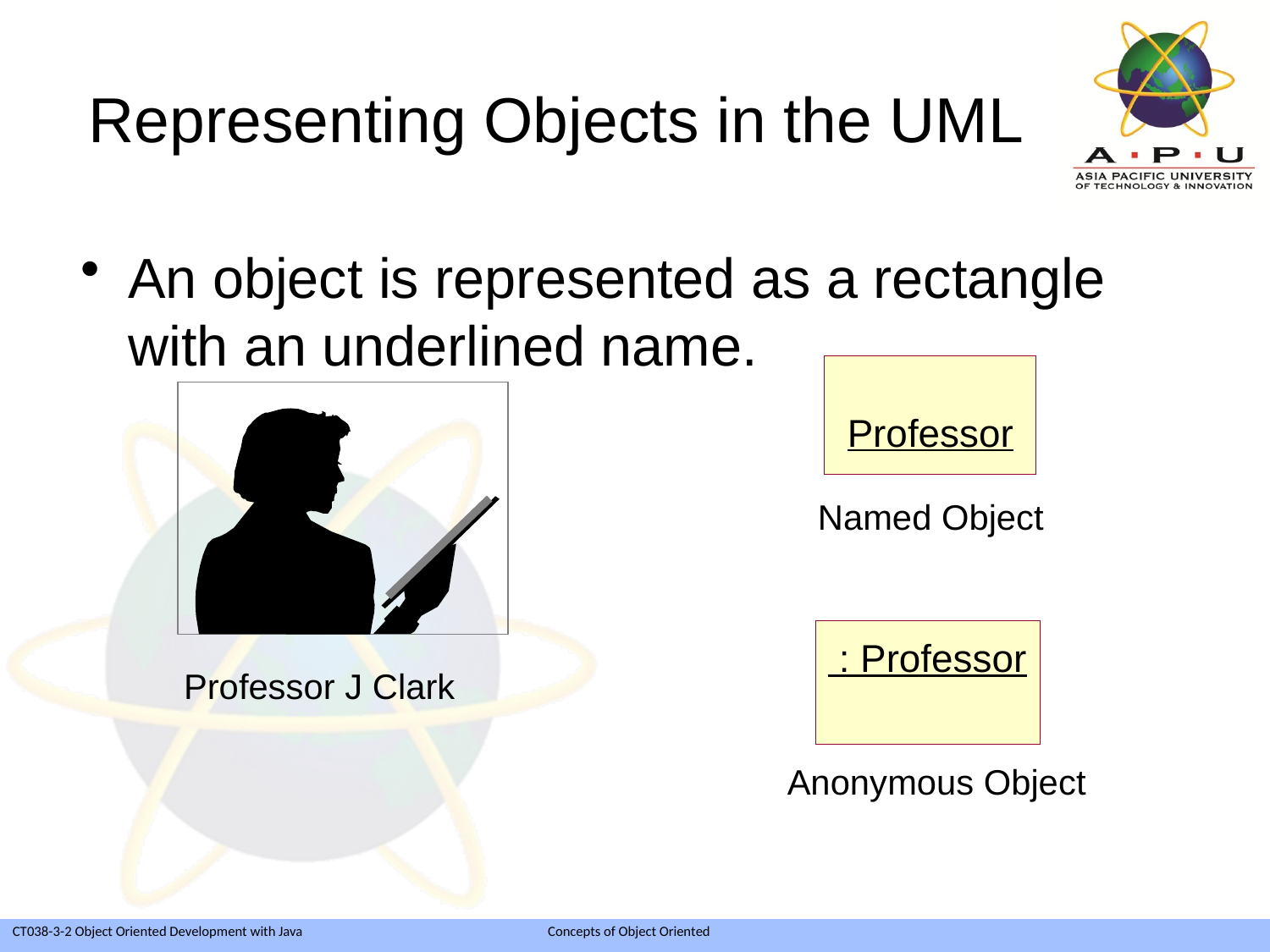

# Representing Objects in the UML
An object is represented as a rectangle with an underlined name.

Professor

Named Object

 : Professor
Professor J Clark
Anonymous Object
8